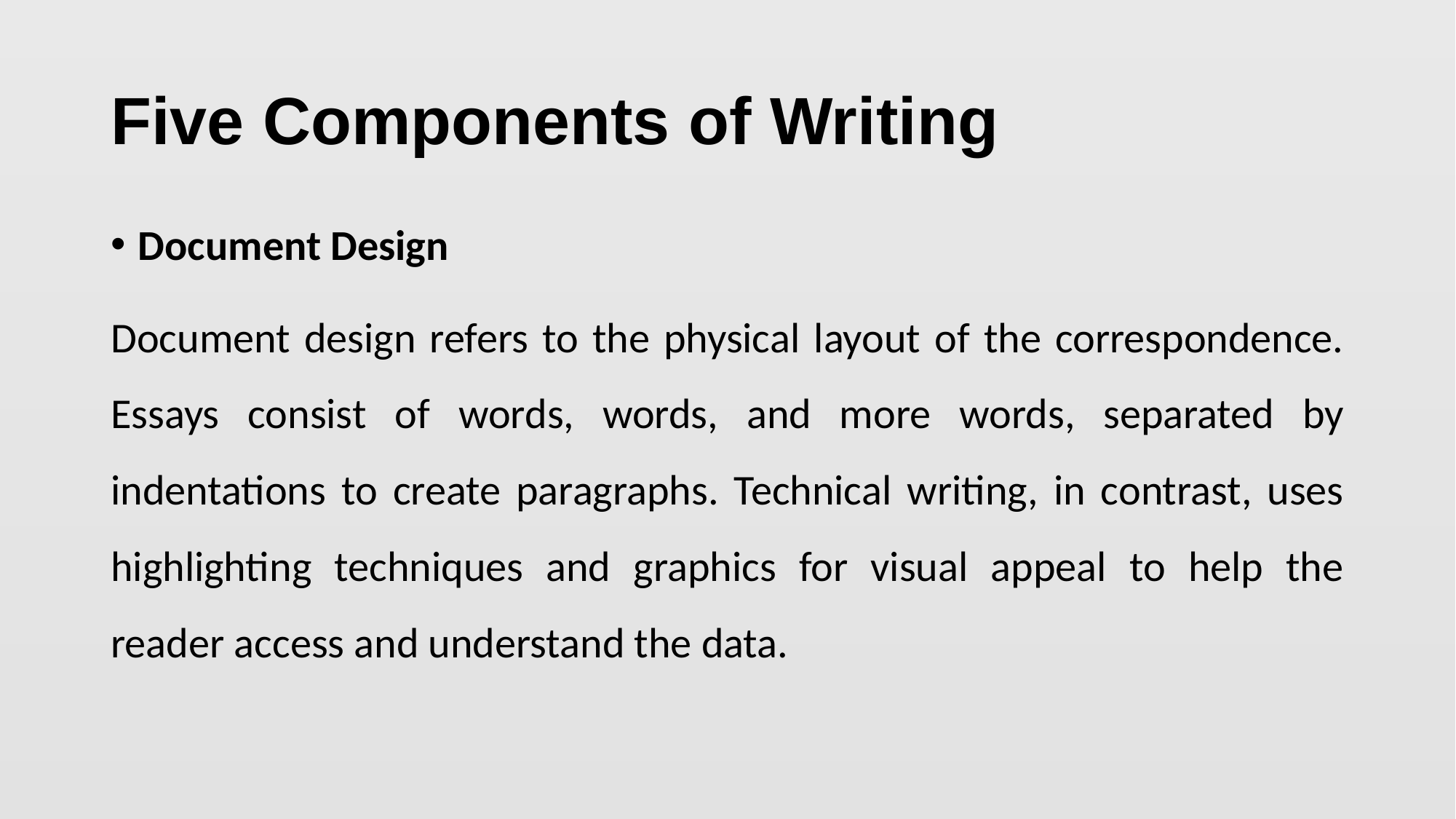

# Five Components of Writing
Document Design
Document design refers to the physical layout of the correspondence. Essays consist of words, words, and more words, separated by indentations to create paragraphs. Technical writing, in contrast, uses highlighting techniques and graphics for visual appeal to help the reader access and understand the data.